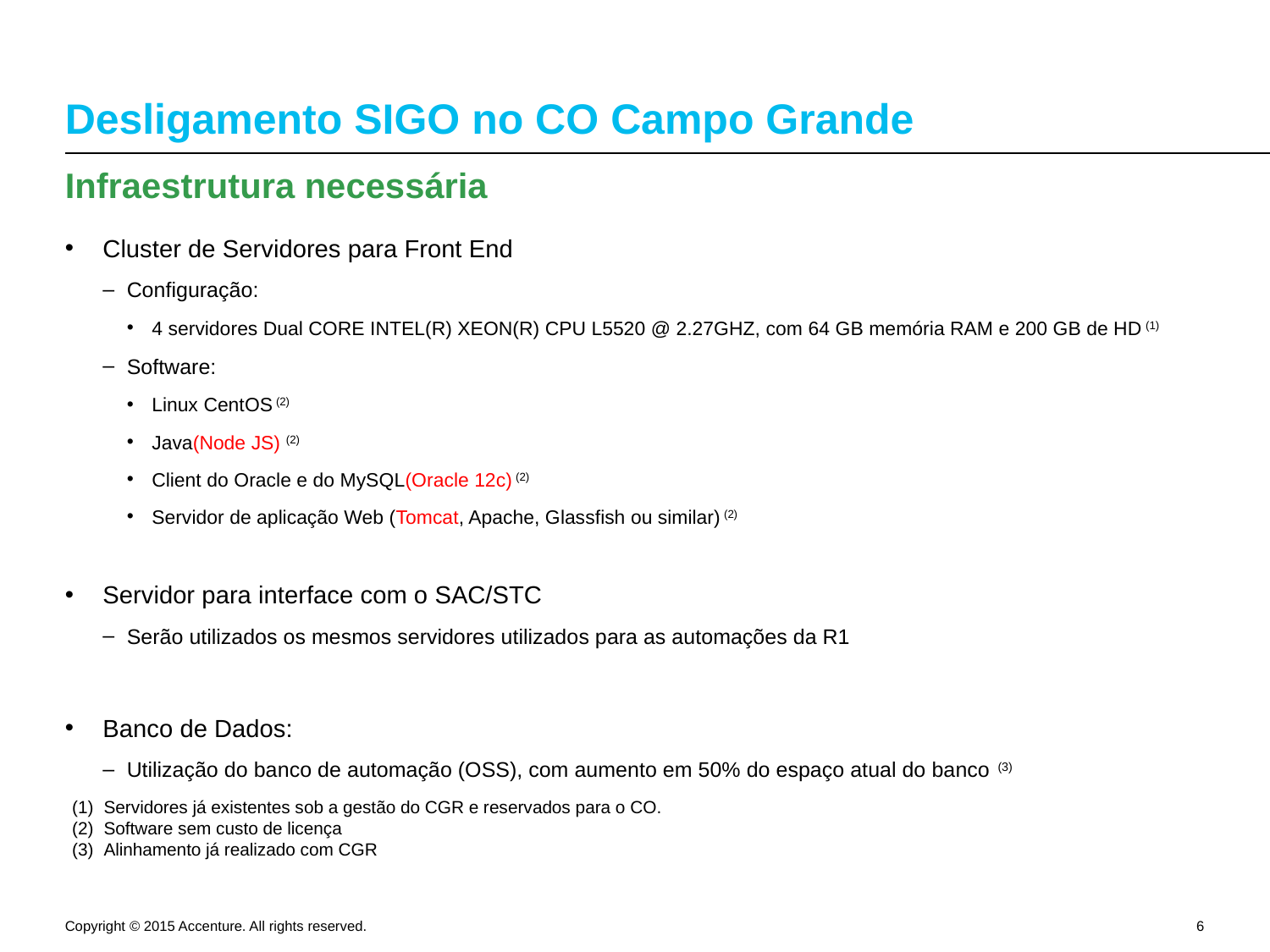

# Desligamento SIGO no CO Campo Grande
Infraestrutura necessária
Cluster de Servidores para Front End
Configuração:
4 servidores Dual CORE INTEL(R) XEON(R) CPU L5520 @ 2.27GHZ, com 64 GB memória RAM e 200 GB de HD (1)
Software:
Linux CentOS (2)
Java(Node JS) (2)
Client do Oracle e do MySQL(Oracle 12c) (2)
Servidor de aplicação Web (Tomcat, Apache, Glassfish ou similar) (2)

Servidor para interface com o SAC/STC
Serão utilizados os mesmos servidores utilizados para as automações da R1

Banco de Dados:
Utilização do banco de automação (OSS), com aumento em 50% do espaço atual do banco (3)
Servidores já existentes sob a gestão do CGR e reservados para o CO.
Software sem custo de licença
Alinhamento já realizado com CGR